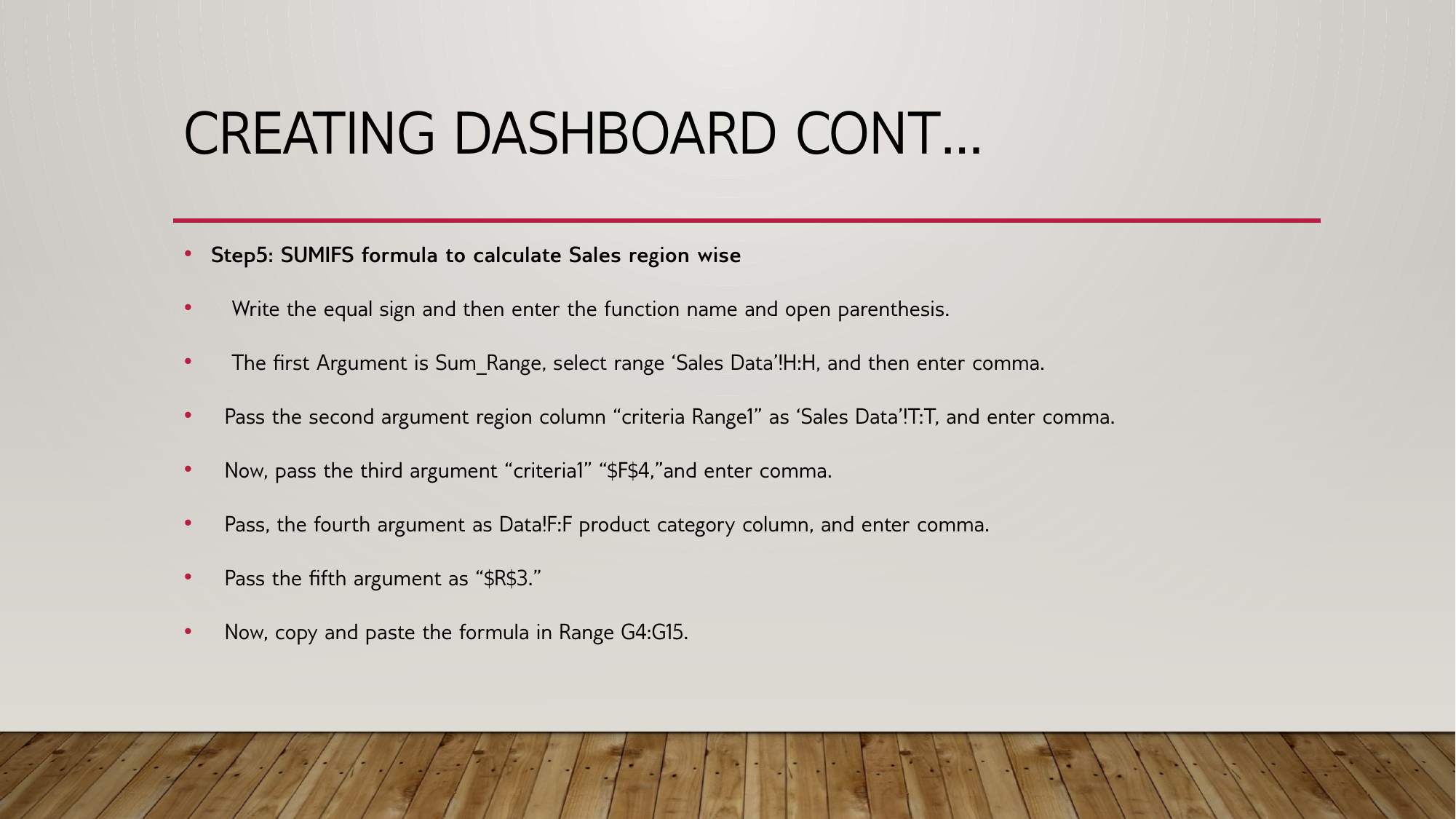

# CREATING DASHBOARD cont…
Step5: SUMIFS formula to calculate Sales region wise
 Write the equal sign and then enter the function name and open parenthesis.
 The first Argument is Sum_Range, select range ‘Sales Data’!H:H, and then enter comma.
Pass the second argument region column “criteria Range1” as ‘Sales Data’!T:T, and enter comma.
Now, pass the third argument “criteria1” “$F$4,”and enter comma.
Pass, the fourth argument as Data!F:F product category column, and enter comma.
Pass the fifth argument as “$R$3.”
Now, copy and paste the formula in Range G4:G15.